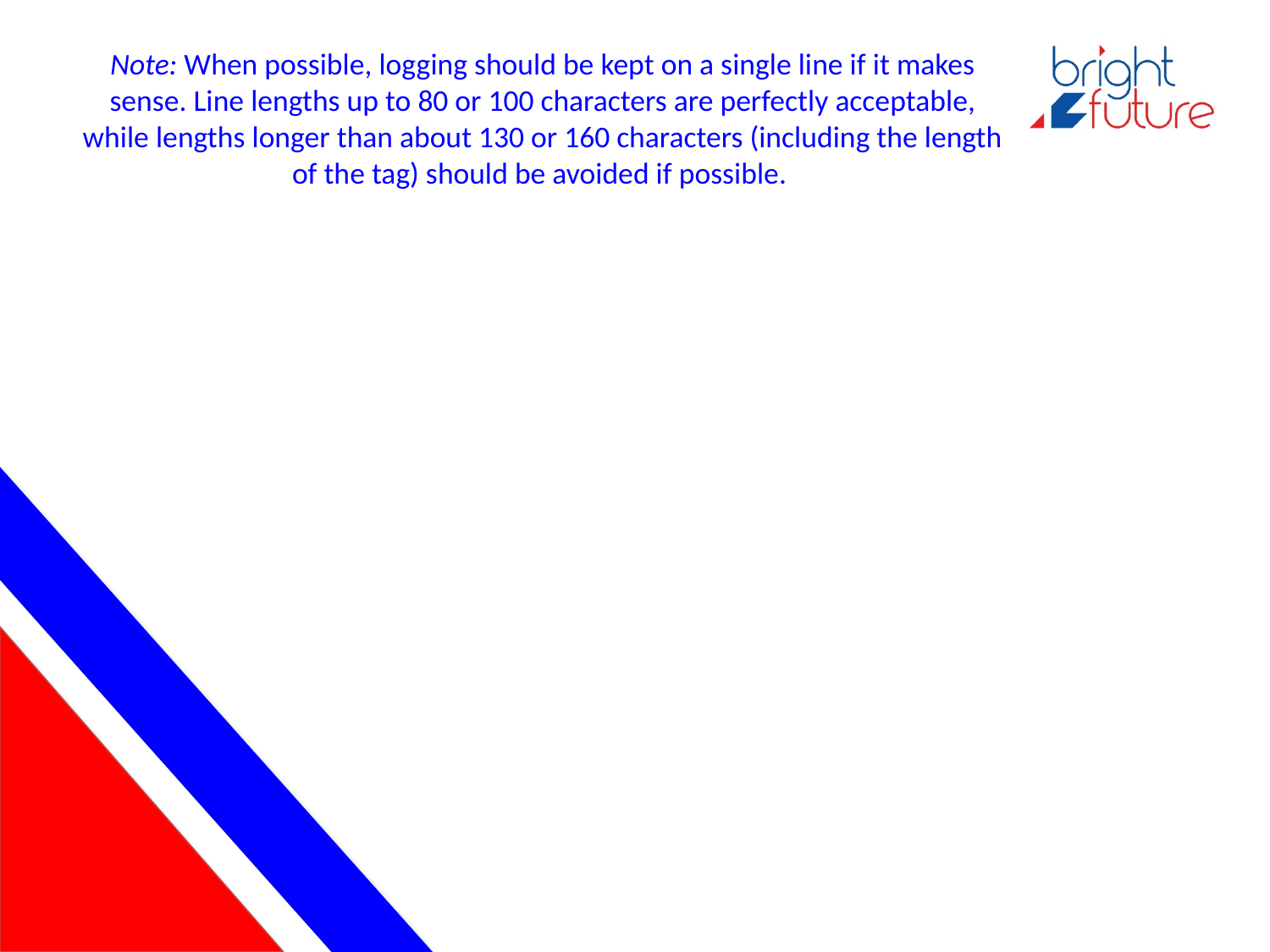

# Note: When possible, logging should be kept on a single line if it makes sense. Line lengths up to 80 or 100 characters are perfectly acceptable, while lengths longer than about 130 or 160 characters (including the length of the tag) should be avoided if possible.